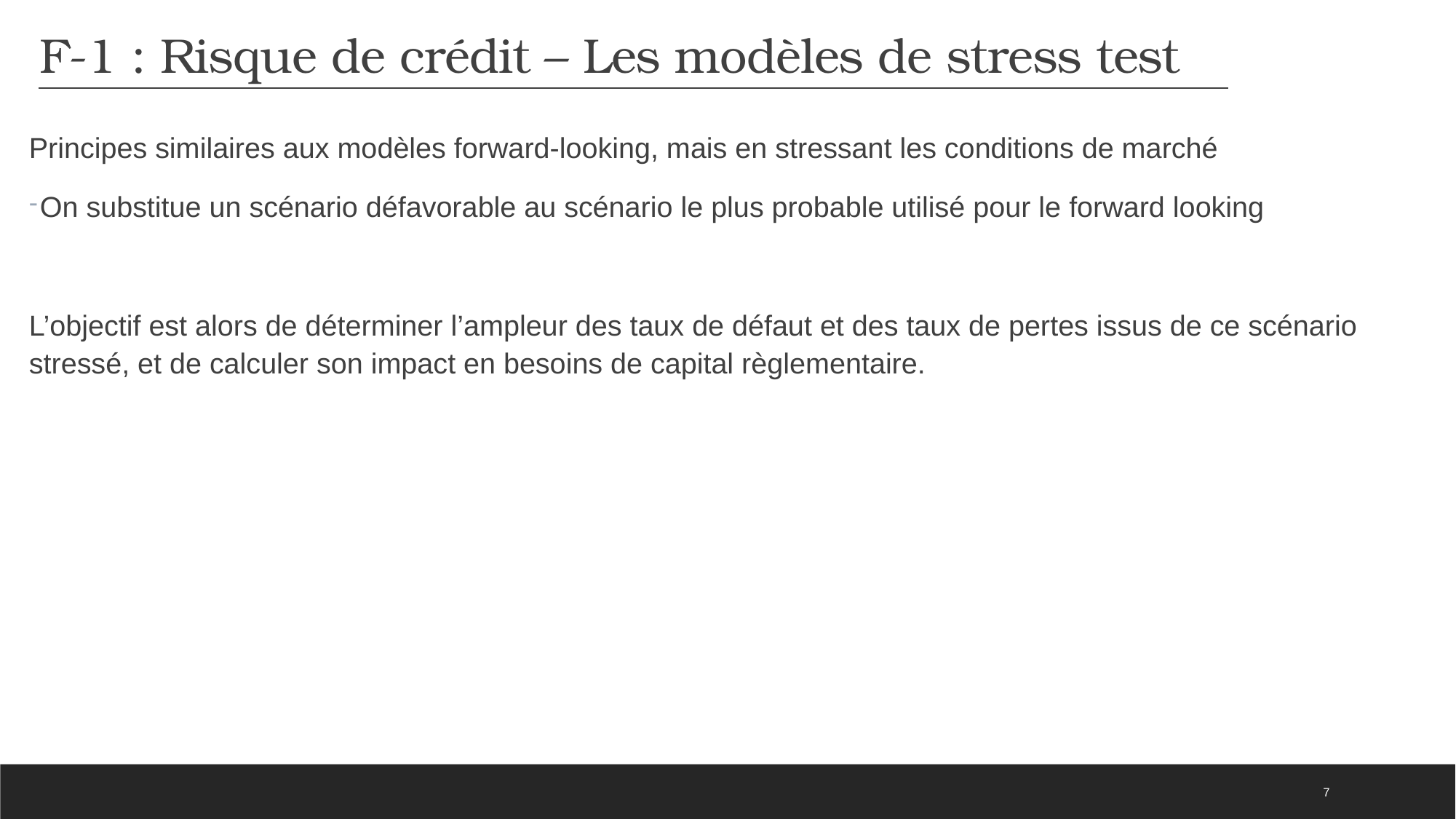

# F-1 : Risque de crédit – Les modèles de stress test
Principes similaires aux modèles forward-looking, mais en stressant les conditions de marché
On substitue un scénario défavorable au scénario le plus probable utilisé pour le forward looking

L’objectif est alors de déterminer l’ampleur des taux de défaut et des taux de pertes issus de ce scénario stressé, et de calculer son impact en besoins de capital règlementaire.
7